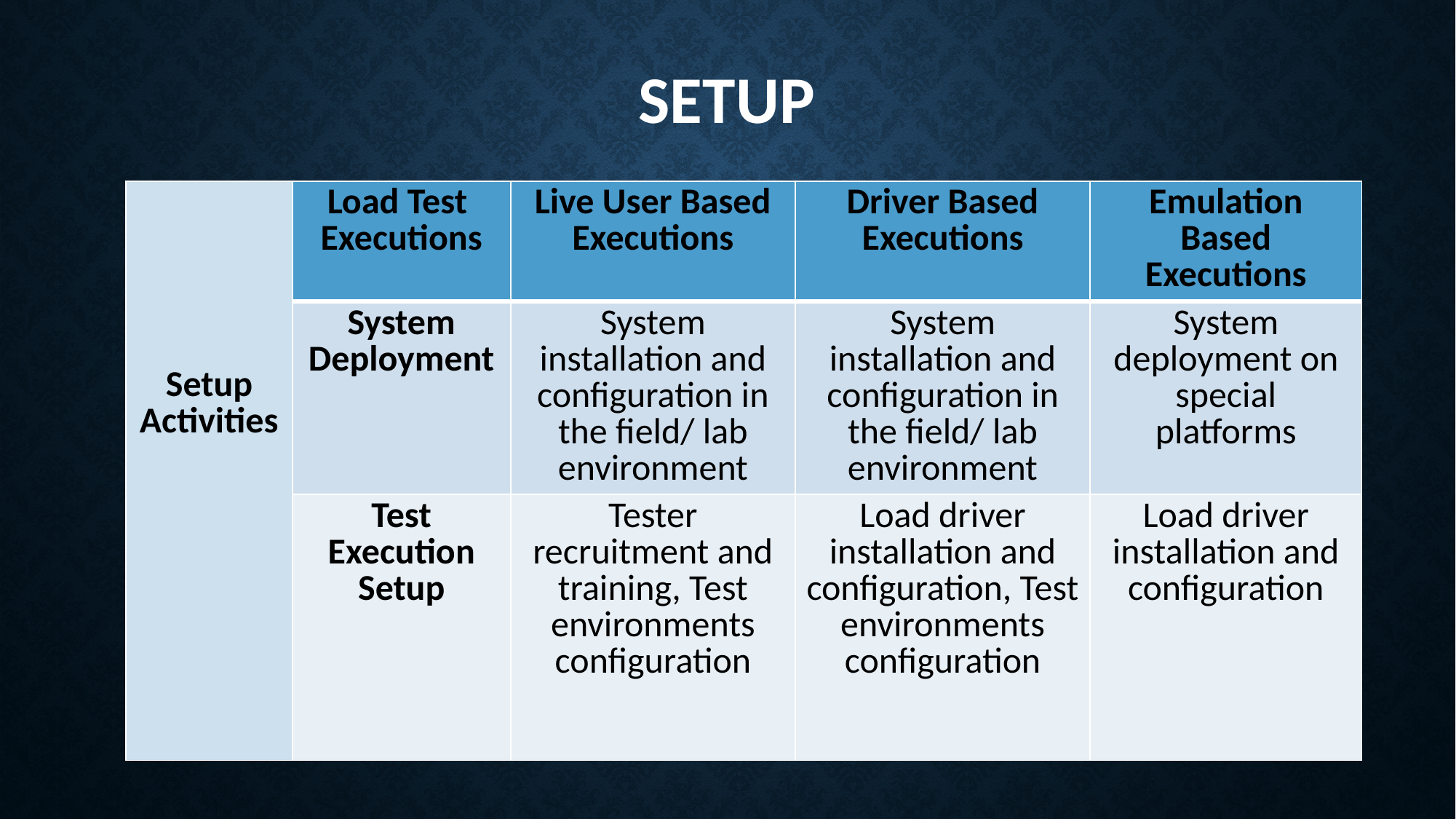

# Setup
| Setup Activities | Load Test Executions | Live User Based Executions | Driver Based Executions | Emulation Based Executions |
| --- | --- | --- | --- | --- |
|  | System Deployment | System installation and conﬁguration in the field/ lab environment | System installation and conﬁguration in the field/ lab environment | System deployment on special platforms |
|  | Test Execution Setup | Tester recruitment and training, Test environments configuration | Load driver installation and conﬁguration, Test environments configuration | Load driver installation and conﬁguration |